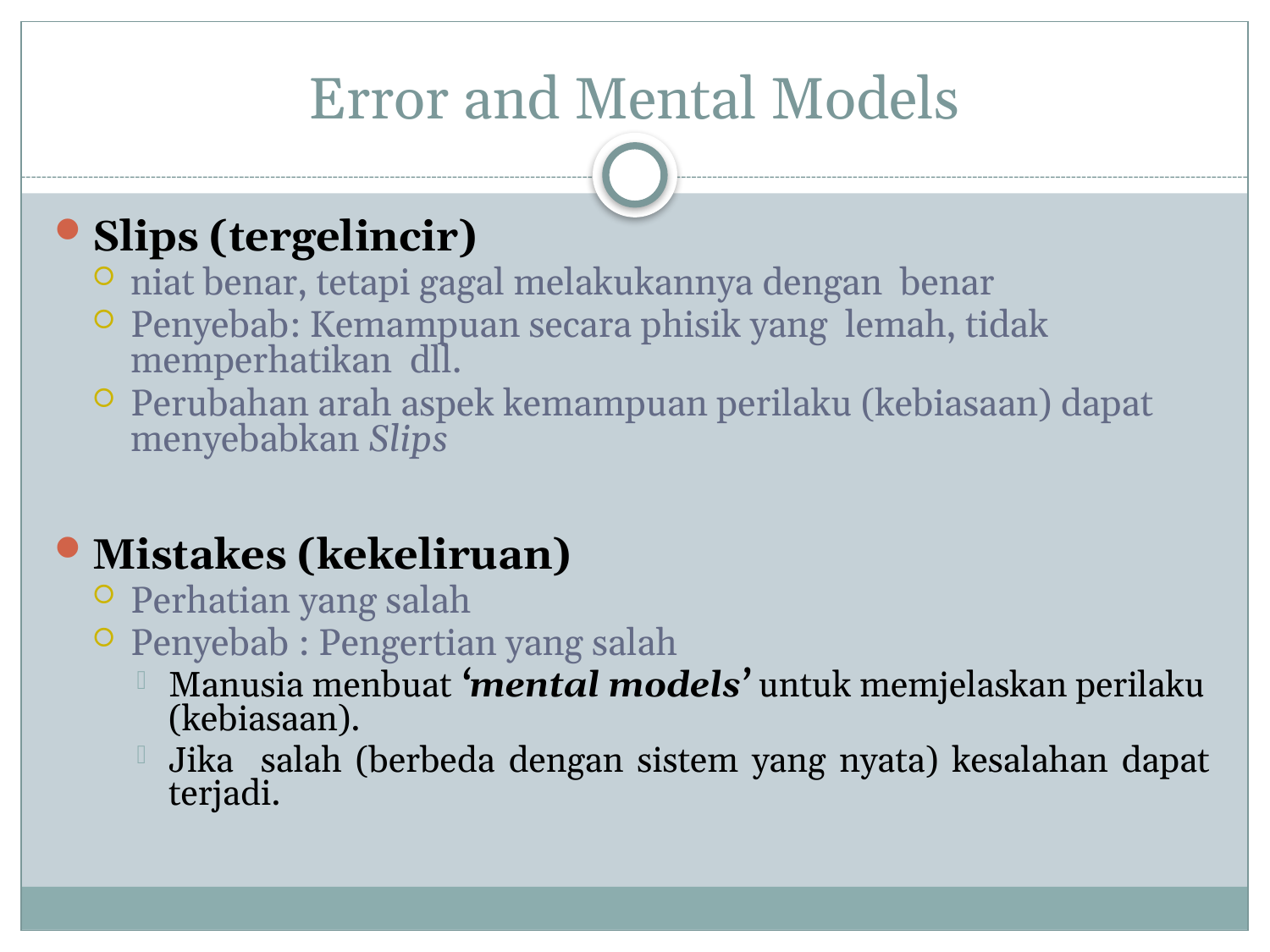

# Error and Mental Models
Slips (tergelincir)
niat benar, tetapi gagal melakukannya dengan  benar
Penyebab: Kemampuan secara phisik yang  lemah, tidak memperhatikan  dll.
Perubahan arah aspek kemampuan perilaku (kebiasaan) dapat menyebabkan Slips

Mistakes (kekeliruan)
Perhatian yang salah
Penyebab : Pengertian yang salah
Manusia menbuat ‘mental models’ untuk memjelaskan perilaku (kebiasaan).
Jika  salah (berbeda dengan sistem yang nyata) kesalahan dapat terjadi.